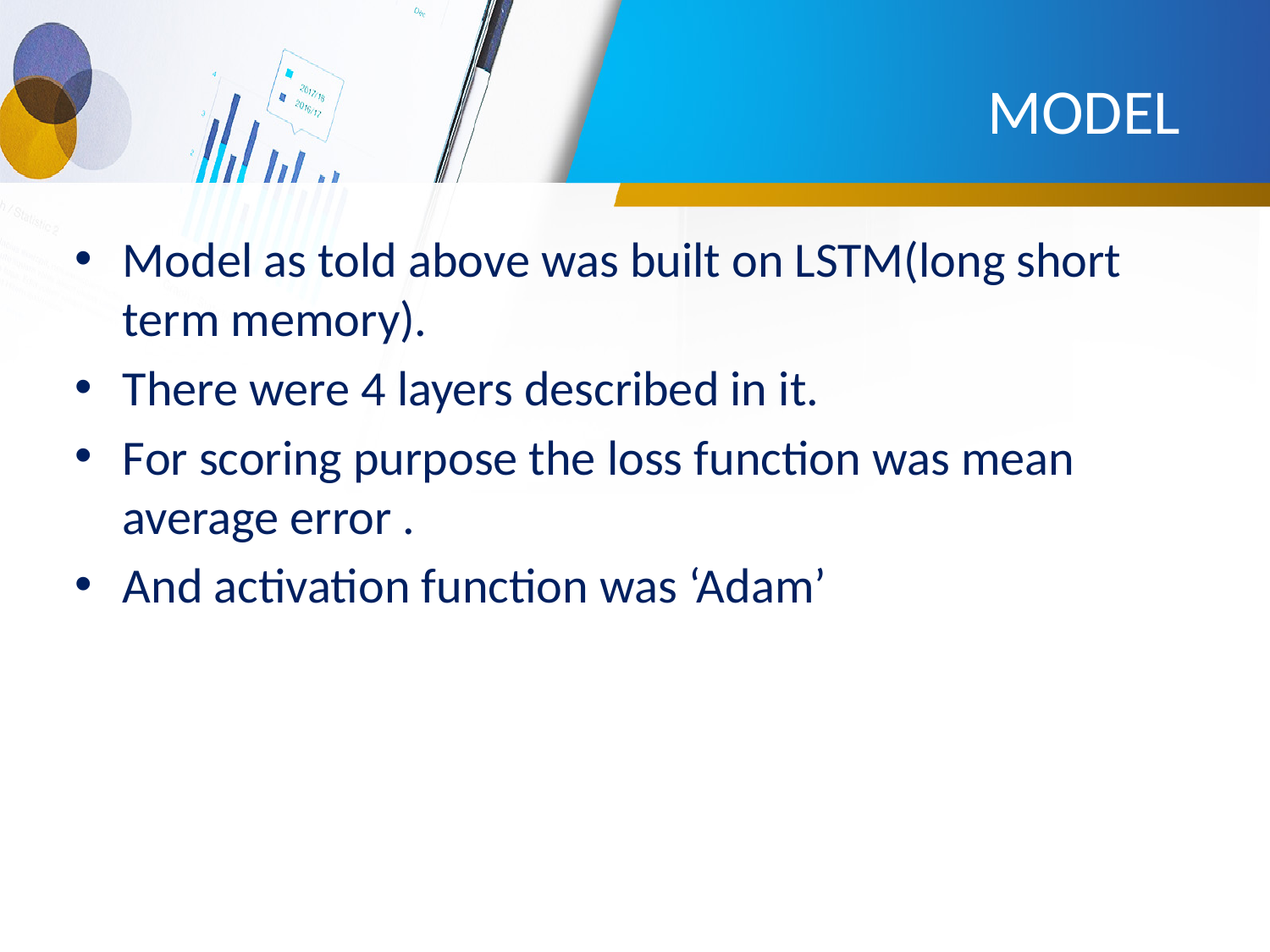

# MODEL
Model as told above was built on LSTM(long short term memory).
There were 4 layers described in it.
For scoring purpose the loss function was mean average error .
And activation function was ‘Adam’